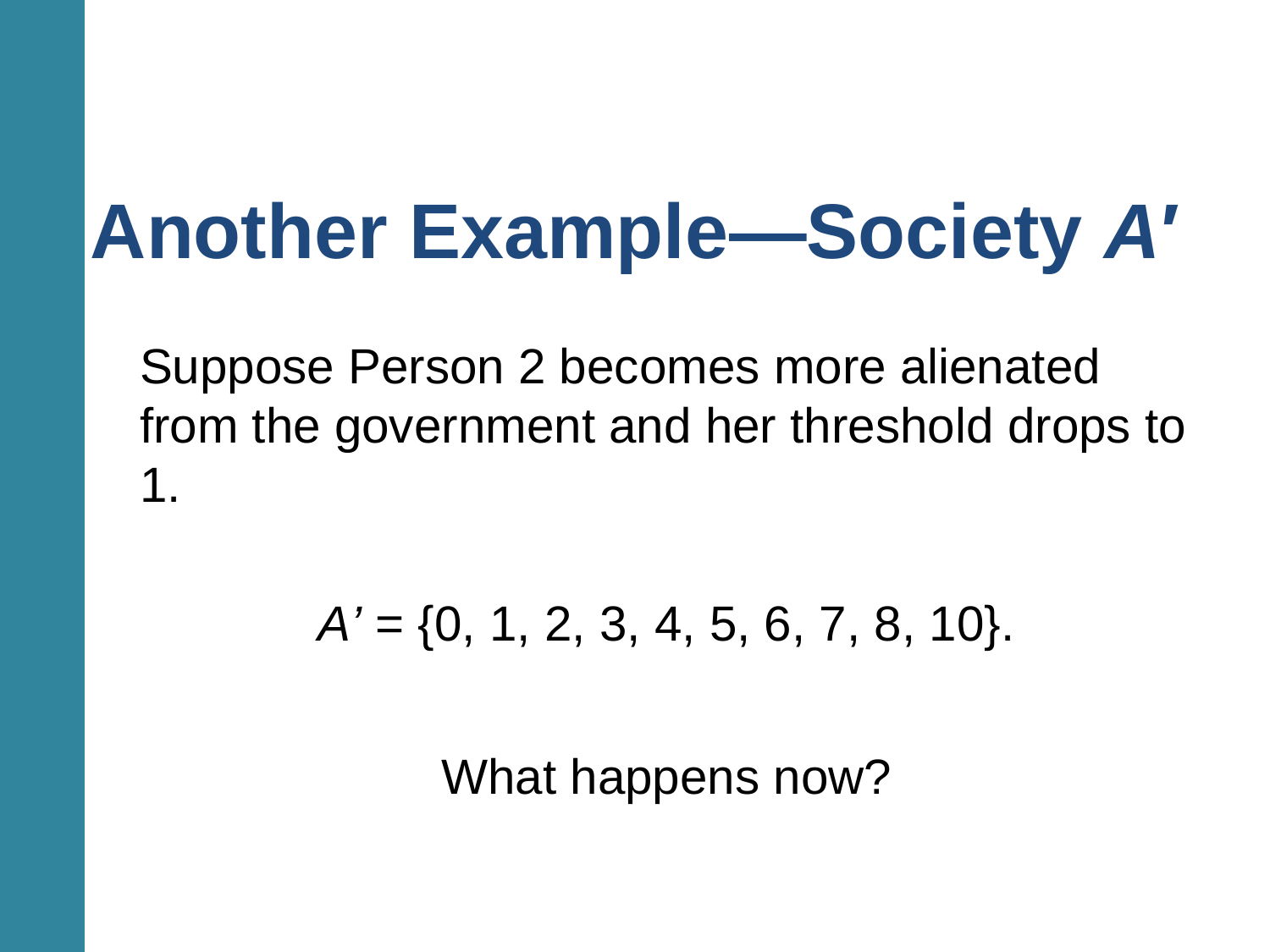

# Another Example—Society A′
Suppose Person 2 becomes more alienated from the government and her threshold drops to 1.

A’ = {0, 1, 2, 3, 4, 5, 6, 7, 8, 10}.

What happens now?